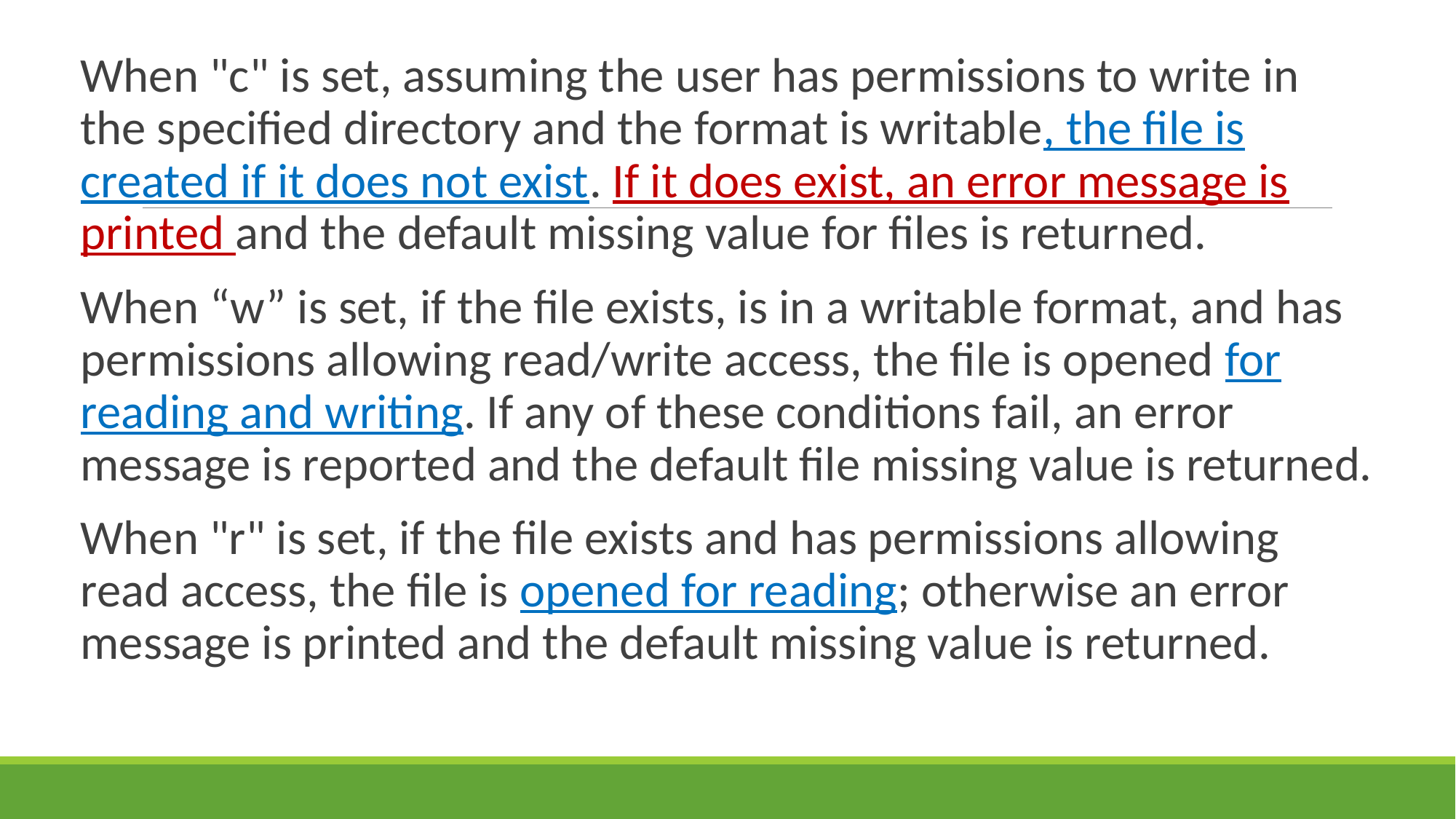

When "c" is set, assuming the user has permissions to write in the specified directory and the format is writable, the file is created if it does not exist. If it does exist, an error message is printed and the default missing value for files is returned.
When “w” is set, if the file exists, is in a writable format, and has permissions allowing read/write access, the file is opened for reading and writing. If any of these conditions fail, an error message is reported and the default file missing value is returned.
When "r" is set, if the file exists and has permissions allowing read access, the file is opened for reading; otherwise an error message is printed and the default missing value is returned.